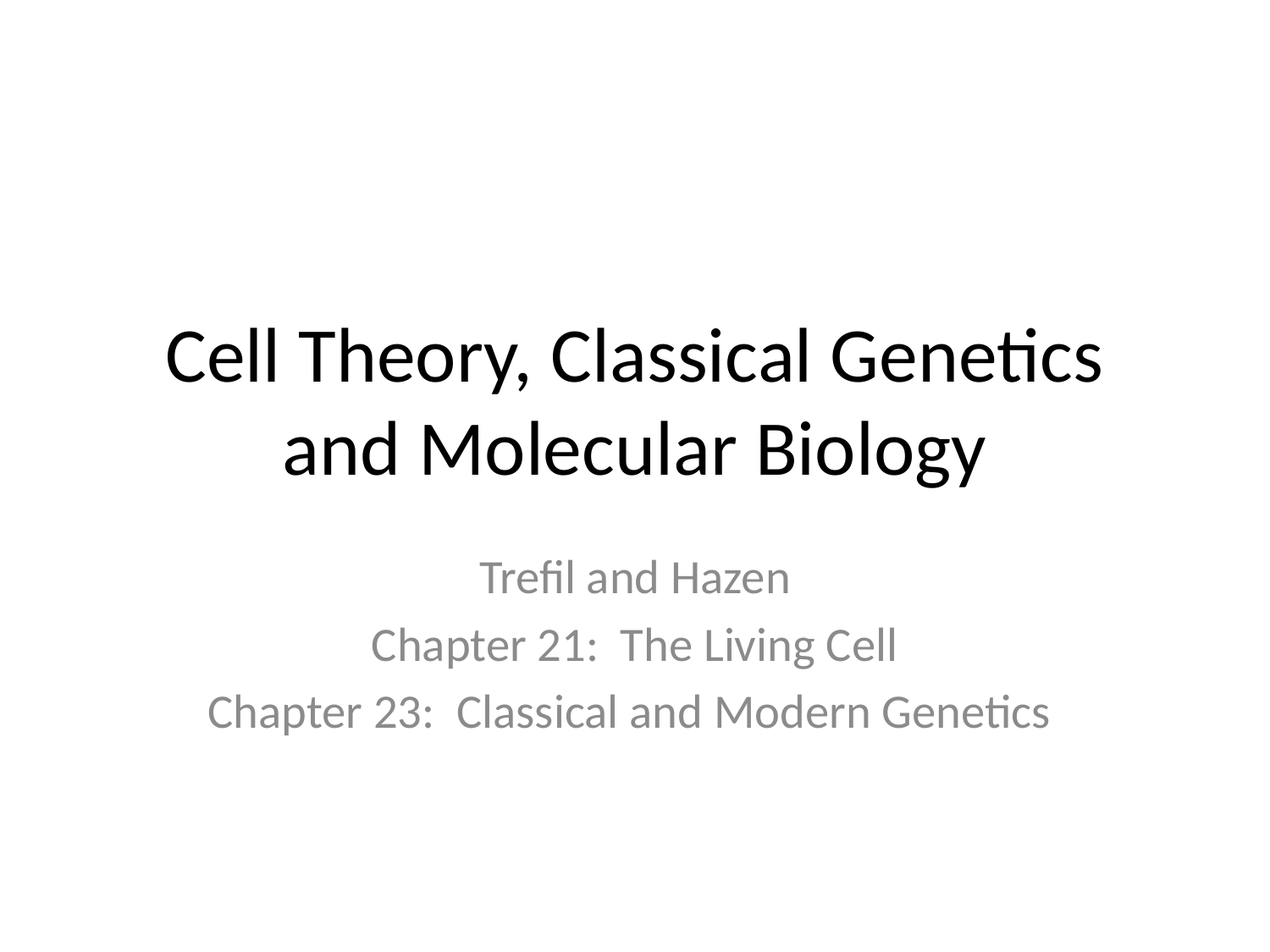

# Cell Theory, Classical Genetics and Molecular Biology
Trefil and Hazen
Chapter 21:  The Living Cell
Chapter 23:  Classical and Modern Genetics